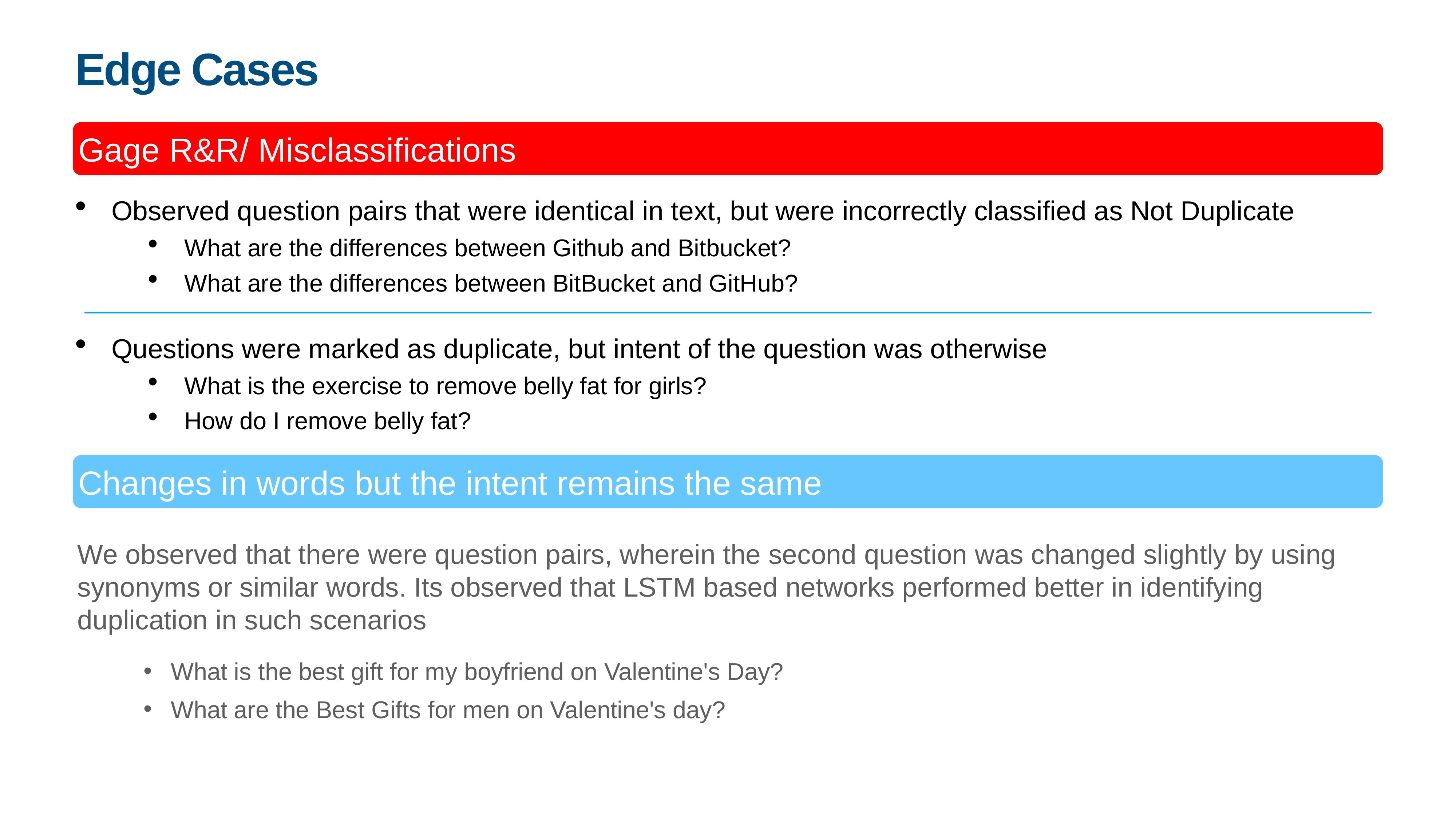

# Edge Cases

Gage R&R/ Misclassifications
Observed question pairs that were identical in text, but were incorrectly classified as Not Duplicate
What are the differences between Github and Bitbucket?
What are the differences between BitBucket and GitHub?

Questions were marked as duplicate, but intent of the question was otherwise
What is the exercise to remove belly fat for girls?
How do I remove belly fat?

Changes in words but the intent remains the same
We observed that there were question pairs, wherein the second question was changed slightly by using synonyms or similar words. Its observed that LSTM based networks performed better in identifying duplication in such scenarios
What is the best gift for my boyfriend on Valentine's Day?
What are the Best Gifts for men on Valentine's day?